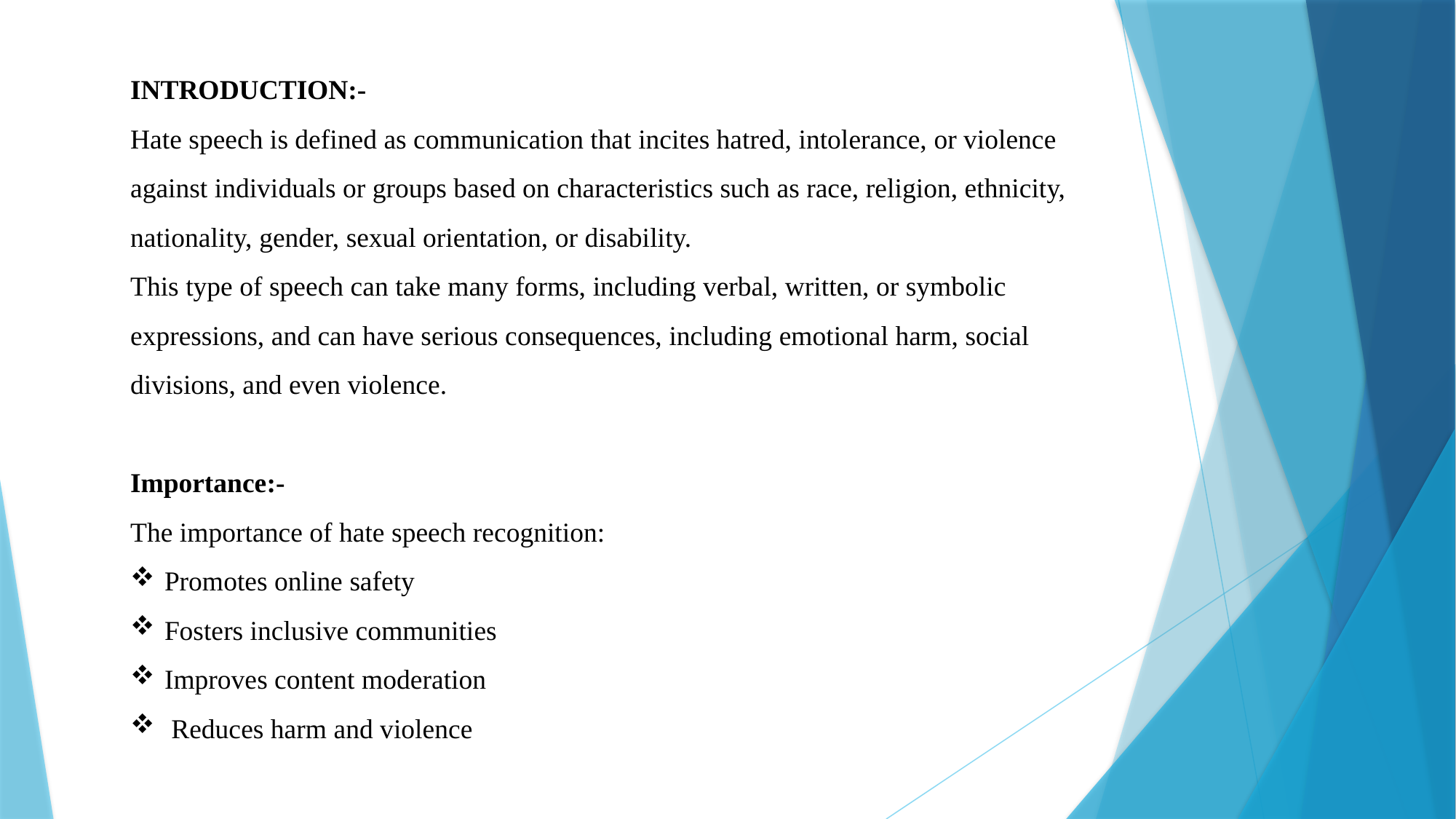

INTRODUCTION:-
Hate speech is defined as communication that incites hatred, intolerance, or violence against individuals or groups based on characteristics such as race, religion, ethnicity, nationality, gender, sexual orientation, or disability.
This type of speech can take many forms, including verbal, written, or symbolic expressions, and can have serious consequences, including emotional harm, social divisions, and even violence.

Importance:-
The importance of hate speech recognition:
Promotes online safety
Fosters inclusive communities
Improves content moderation
Reduces harm and violence